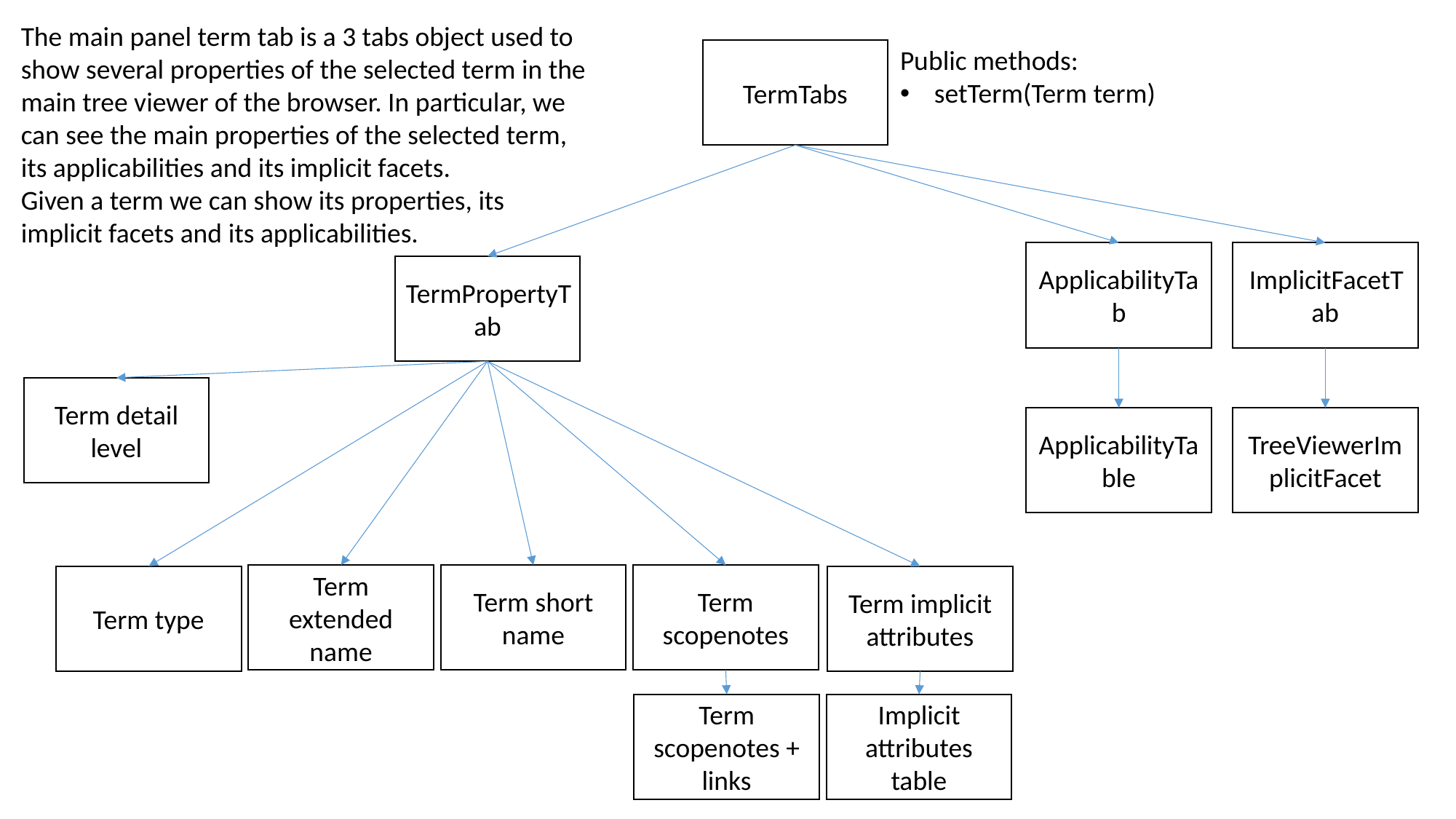

The main panel term tab is a 3 tabs object used to show several properties of the selected term in the main tree viewer of the browser. In particular, we can see the main properties of the selected term, its applicabilities and its implicit facets.
Given a term we can show its properties, its implicit facets and its applicabilities.
Public methods:
setTerm(Term term)
TermTabs
ApplicabilityTab
ImplicitFacetTab
TermPropertyTab
Term detail level
ApplicabilityTable
TreeViewerImplicitFacet
Term extended name
Term short name
Term scopenotes
Term type
Term implicit attributes
Term scopenotes + links
Implicit attributes table